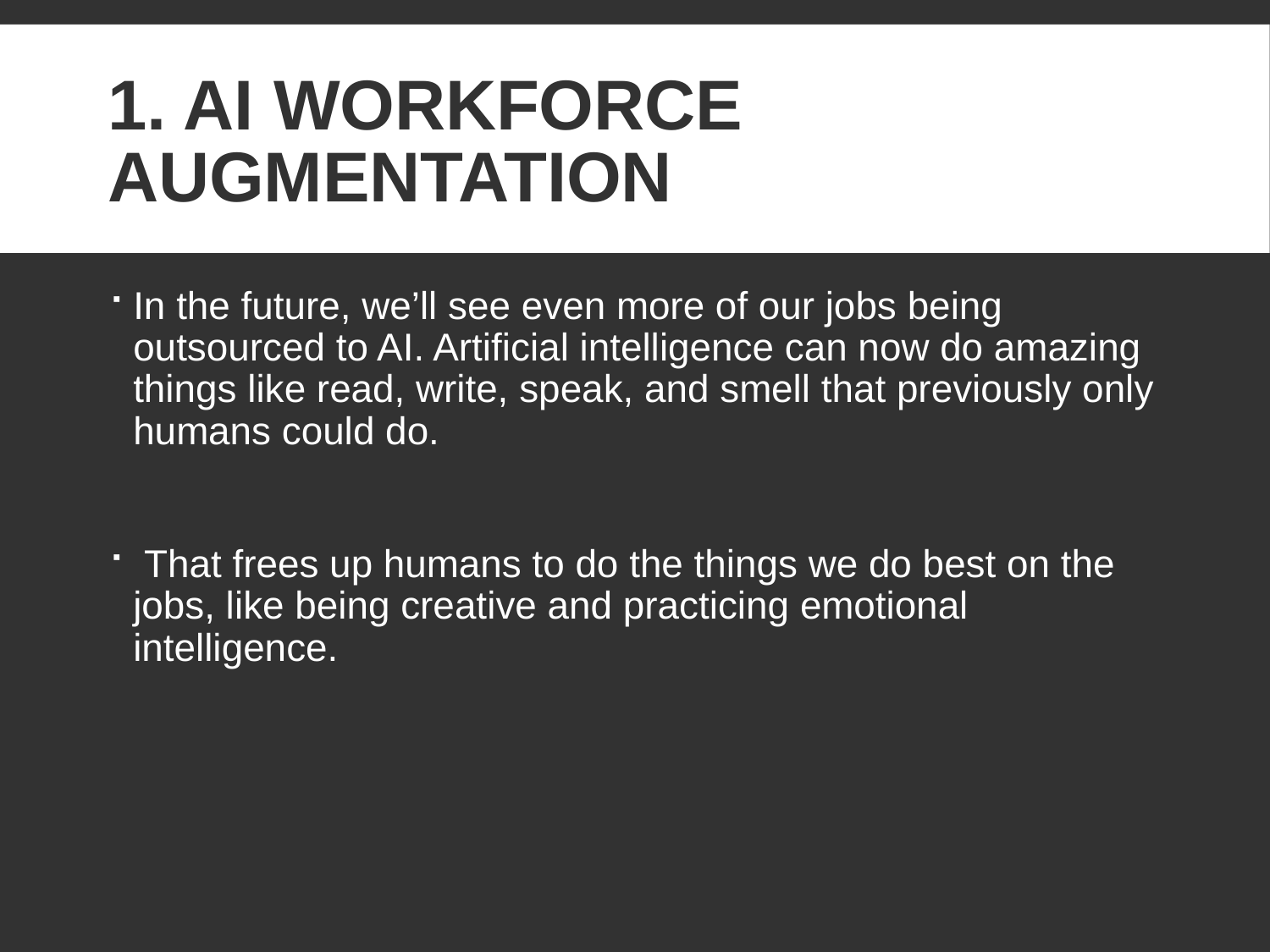

# 1. AI Workforce Augmentation
In the future, we’ll see even more of our jobs being outsourced to AI. Artificial intelligence can now do amazing things like read, write, speak, and smell that previously only humans could do.

 That frees up humans to do the things we do best on the jobs, like being creative and practicing emotional intelligence.